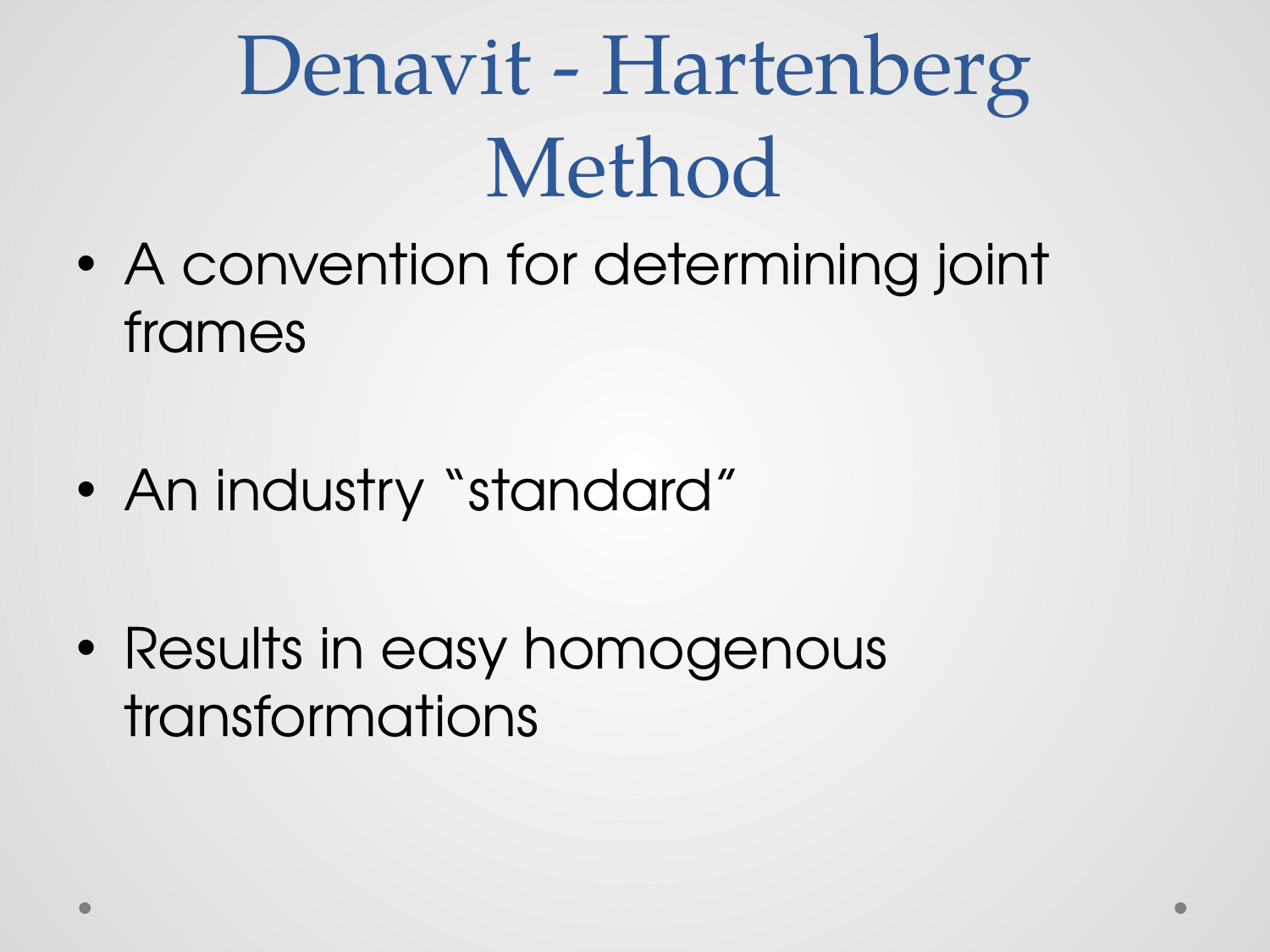

# Denavit - Hartenberg Method
A convention for determining joint frames

An industry “standard”

Results in easy homogenous transformations